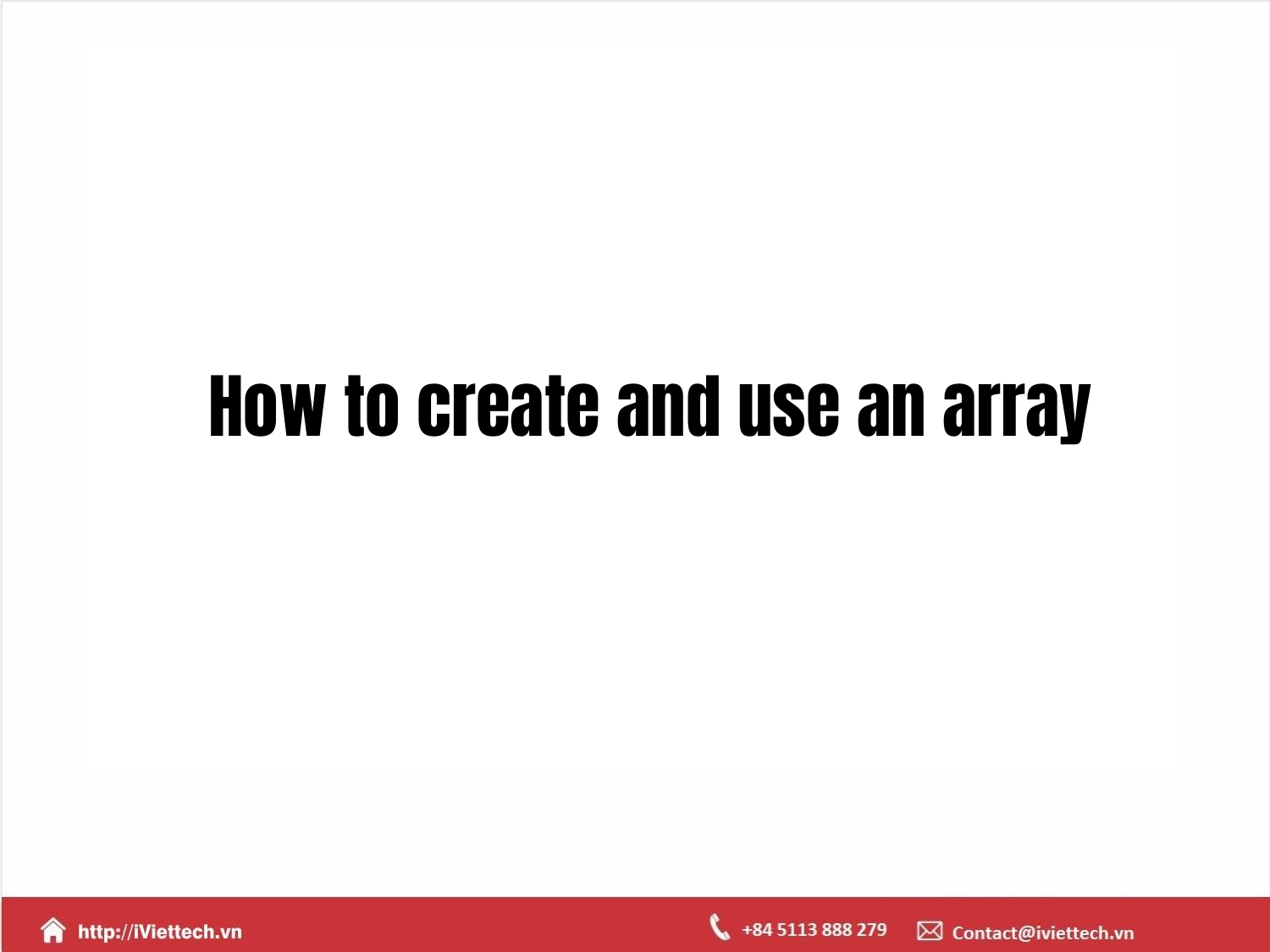

How to create and use an array